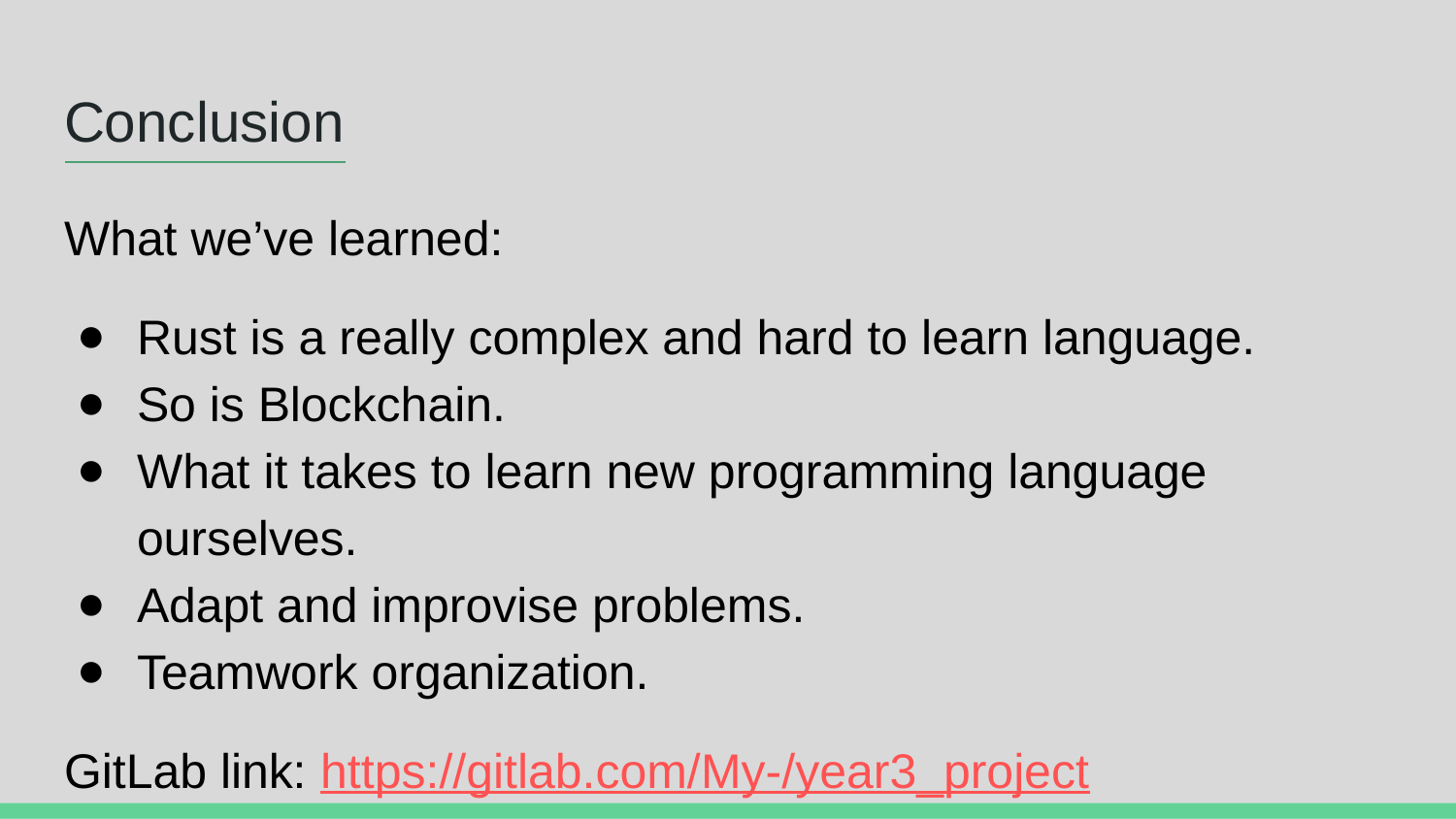

# Conclusion
What we’ve learned:
Rust is a really complex and hard to learn language.
So is Blockchain.
What it takes to learn new programming language ourselves.
Adapt and improvise problems.
Teamwork organization.
GitLab link: https://gitlab.com/My-/year3_project